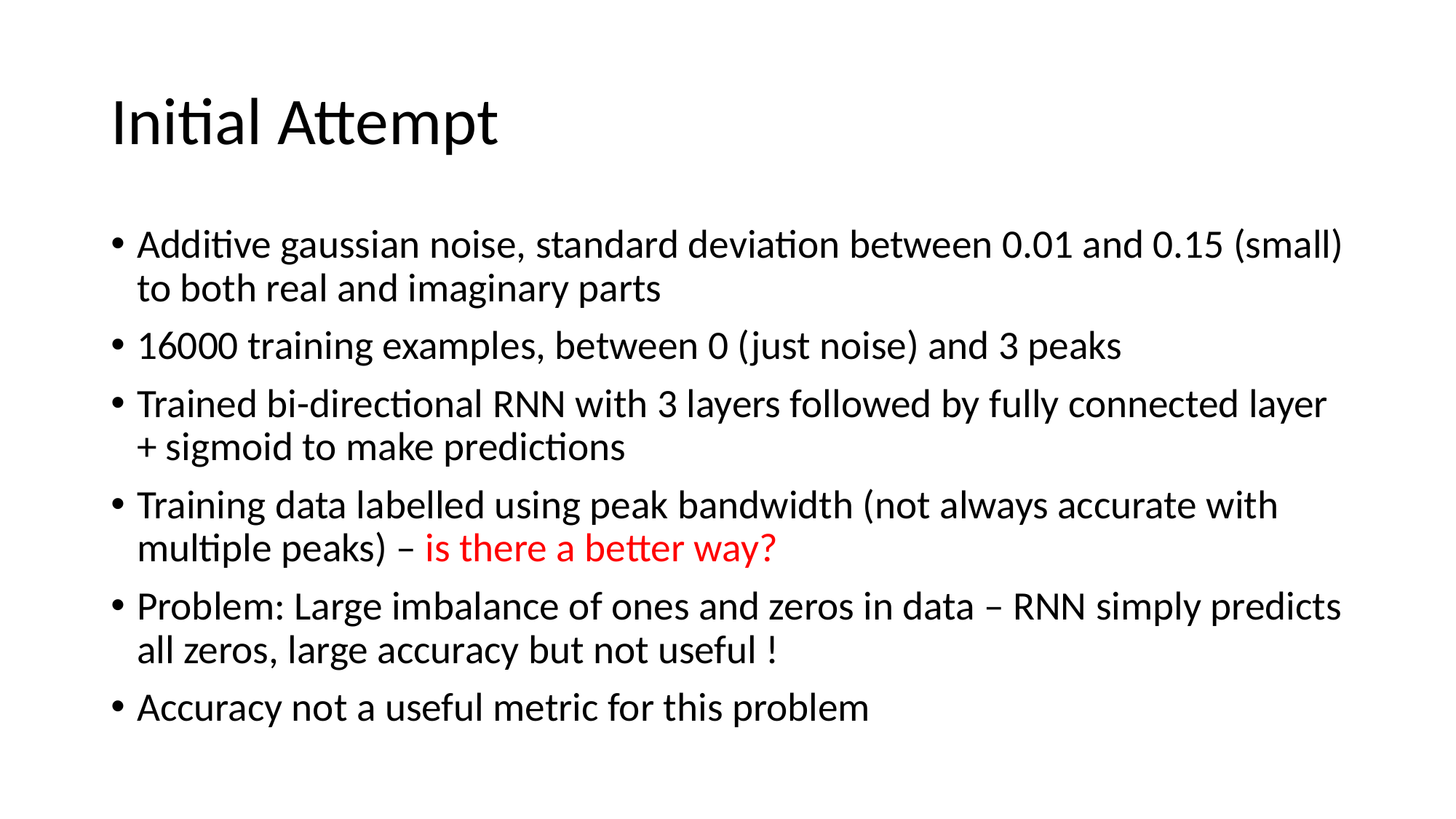

# Initial Attempt
Additive gaussian noise, standard deviation between 0.01 and 0.15 (small) to both real and imaginary parts
16000 training examples, between 0 (just noise) and 3 peaks
Trained bi-directional RNN with 3 layers followed by fully connected layer + sigmoid to make predictions
Training data labelled using peak bandwidth (not always accurate with multiple peaks) – is there a better way?
Problem: Large imbalance of ones and zeros in data – RNN simply predicts all zeros, large accuracy but not useful !
Accuracy not a useful metric for this problem